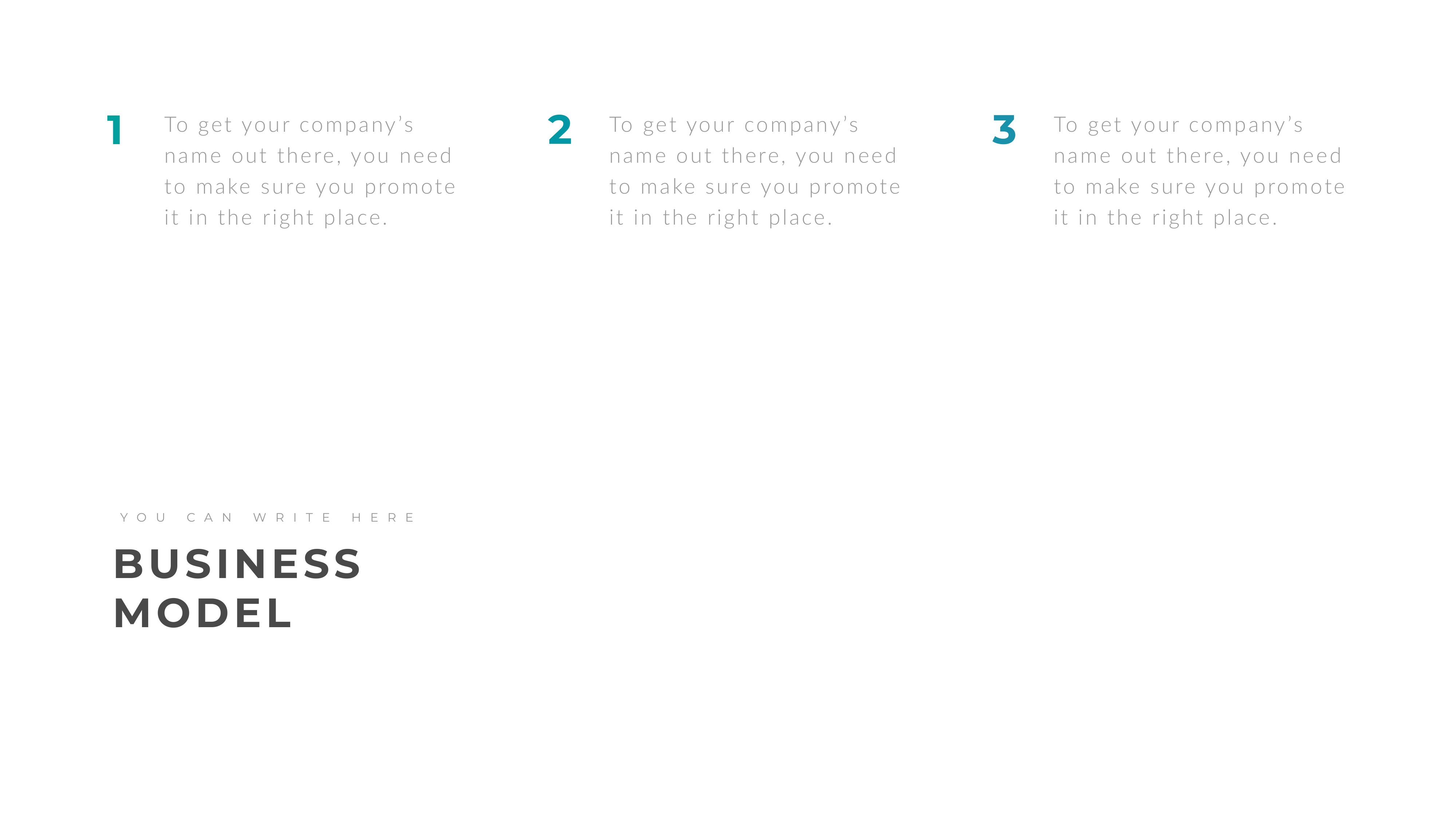

3
To get your company’s name out there, you need to make sure you promote it in the right place.
2
To get your company’s name out there, you need to make sure you promote it in the right place.
1
To get your company’s name out there, you need to make sure you promote it in the right place.

YOU CAN WRITE HERE
BUSINESS MODEL